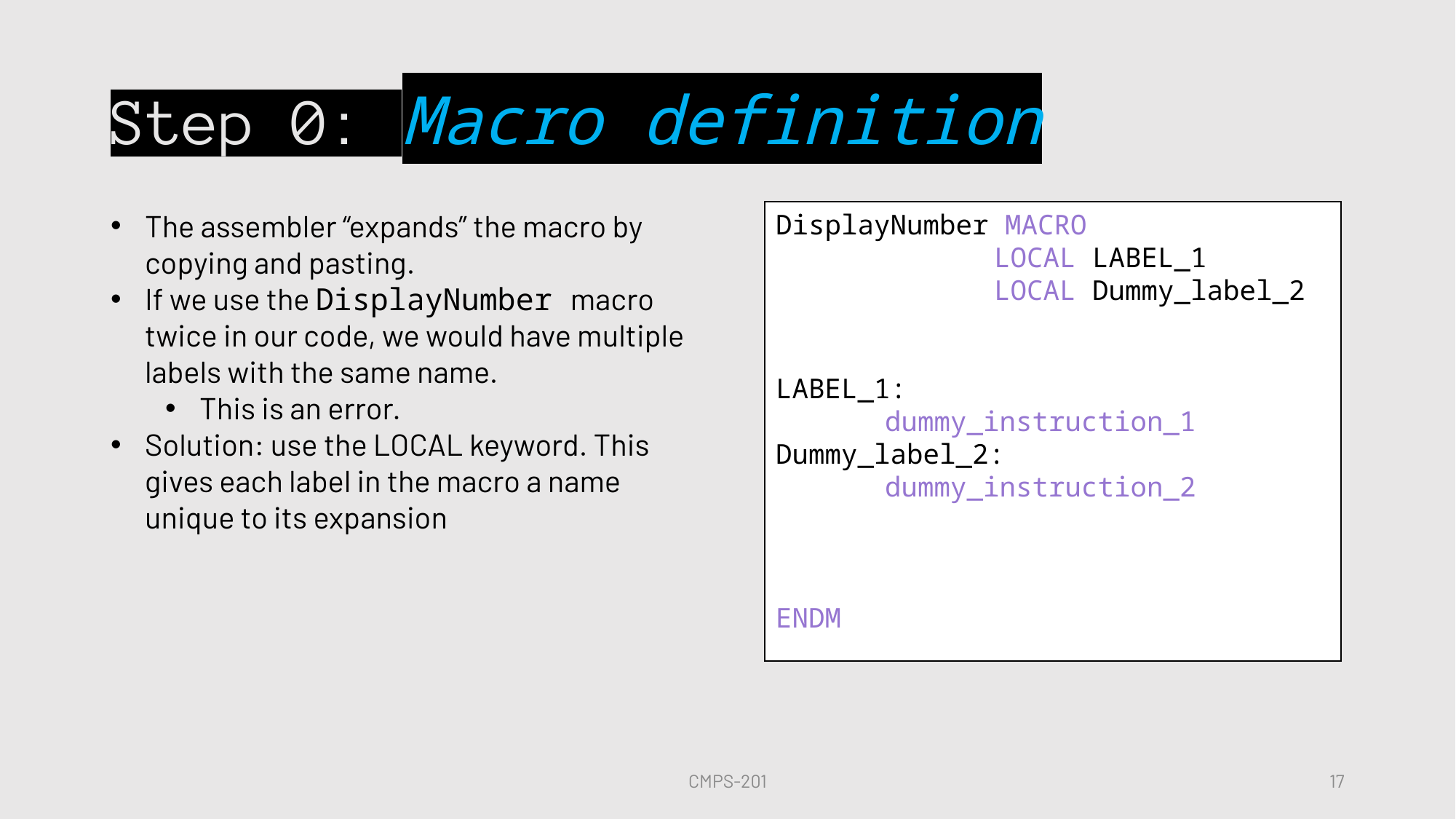

# Step 0: Macro definition
The assembler “expands” the macro by copying and pasting.
If we use the DisplayNumber macro twice in our code, we would have multiple labels with the same name.
This is an error.
Solution: use the LOCAL keyword. This gives each label in the macro a name unique to its expansion
DisplayNumber MACRO
		LOCAL LABEL_1
		LOCAL Dummy_label_2

LABEL_1:
	dummy_instruction_1
Dummy_label_2:
	dummy_instruction_2

ENDM

CMPS-201
17